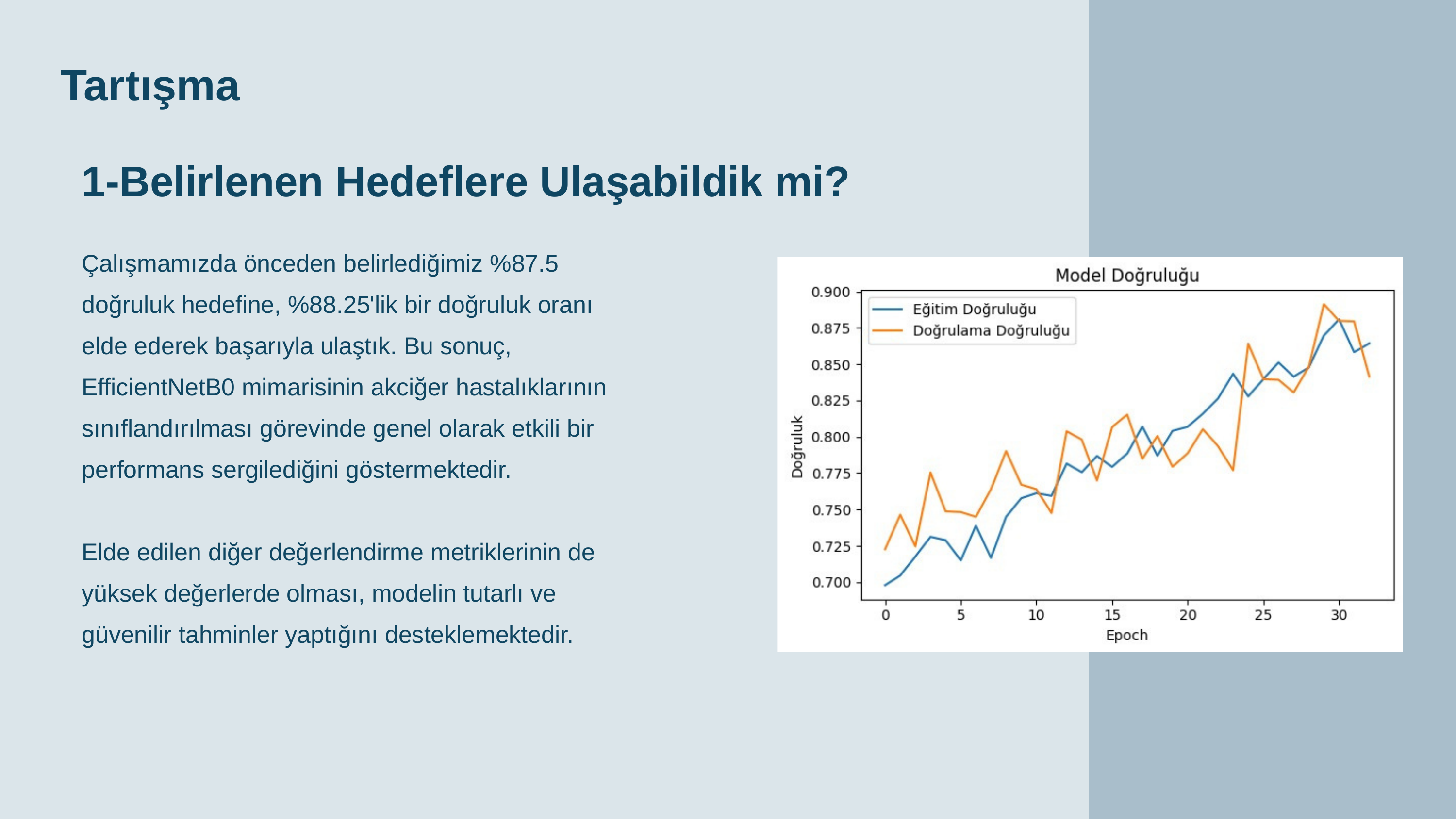

Tartışma

1-Belirlenen Hedeflere Ulaşabildik mi?
Çalışmamızda önceden belirlediğimiz %87.5 doğruluk hedefine, %88.25'lik bir doğruluk oranı elde ederek başarıyla ulaştık. Bu sonuç, EfficientNetB0 mimarisinin akciğer hastalıklarının sınıflandırılması görevinde genel olarak etkili bir performans sergilediğini göstermektedir.

Elde edilen diğer değerlendirme metriklerinin de yüksek değerlerde olması, modelin tutarlı ve güvenilir tahminler yaptığını desteklemektedir.